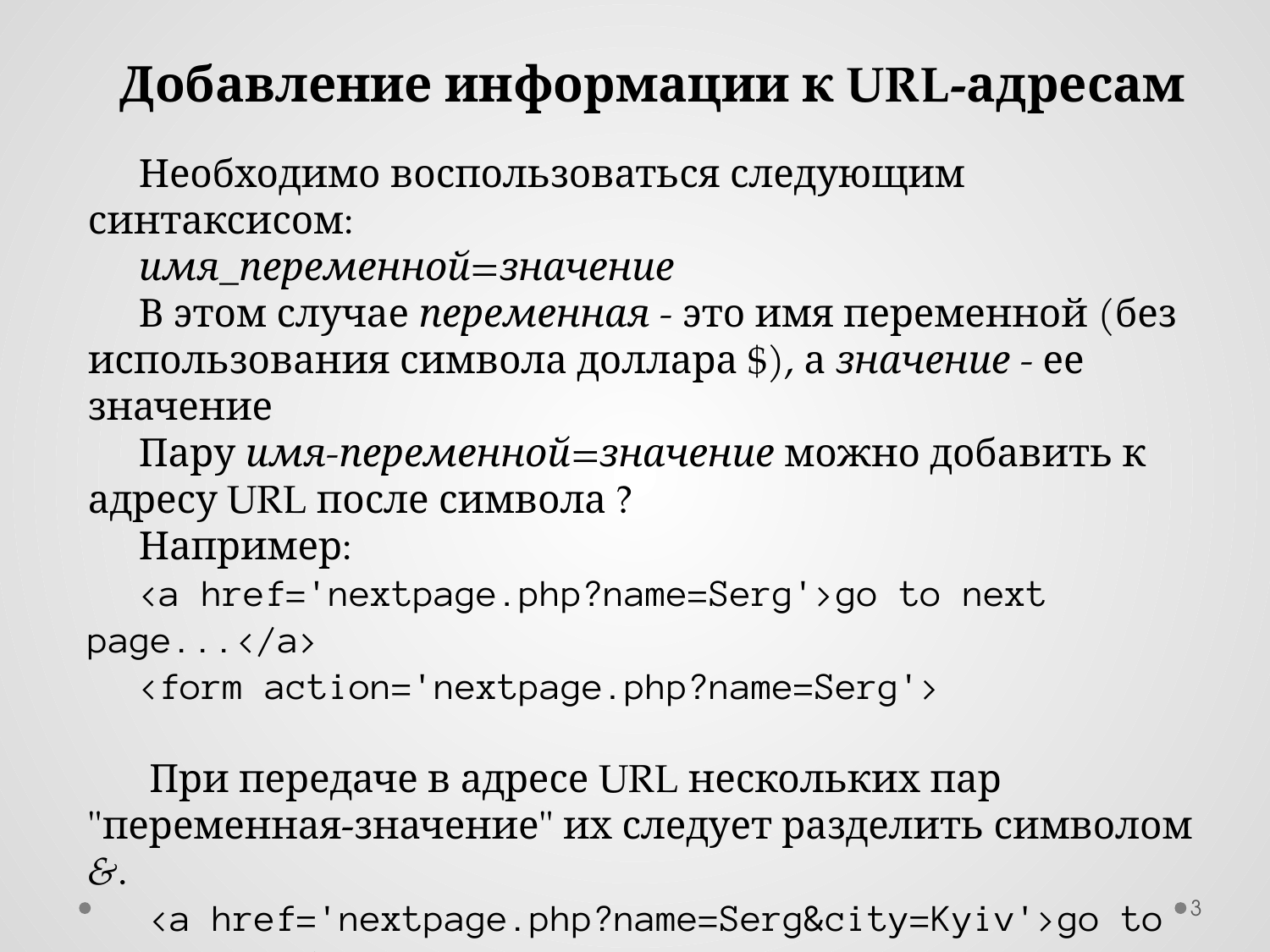

Добавление информации к URL-адресам
Необходимо воспользоваться следующим синтаксисом:
имя_переменной=значение
В этом случае переменная - это имя переменной (без использования символа доллара $), а значение - ее значение
Пару имя-переменной=значение можно добавить к адресу URL после символа ?
Например:
<а href='nextpage.php?name=Serg'>go to next page...</а>
<form action='nextpage.php?name=Serg'>

При передаче в адресе URL нескольких пар "переменная-значение" их следует разделить символом &.
<а href='nextpage.php?name=Serg&city=Kyiv'>go to next page</a>

3